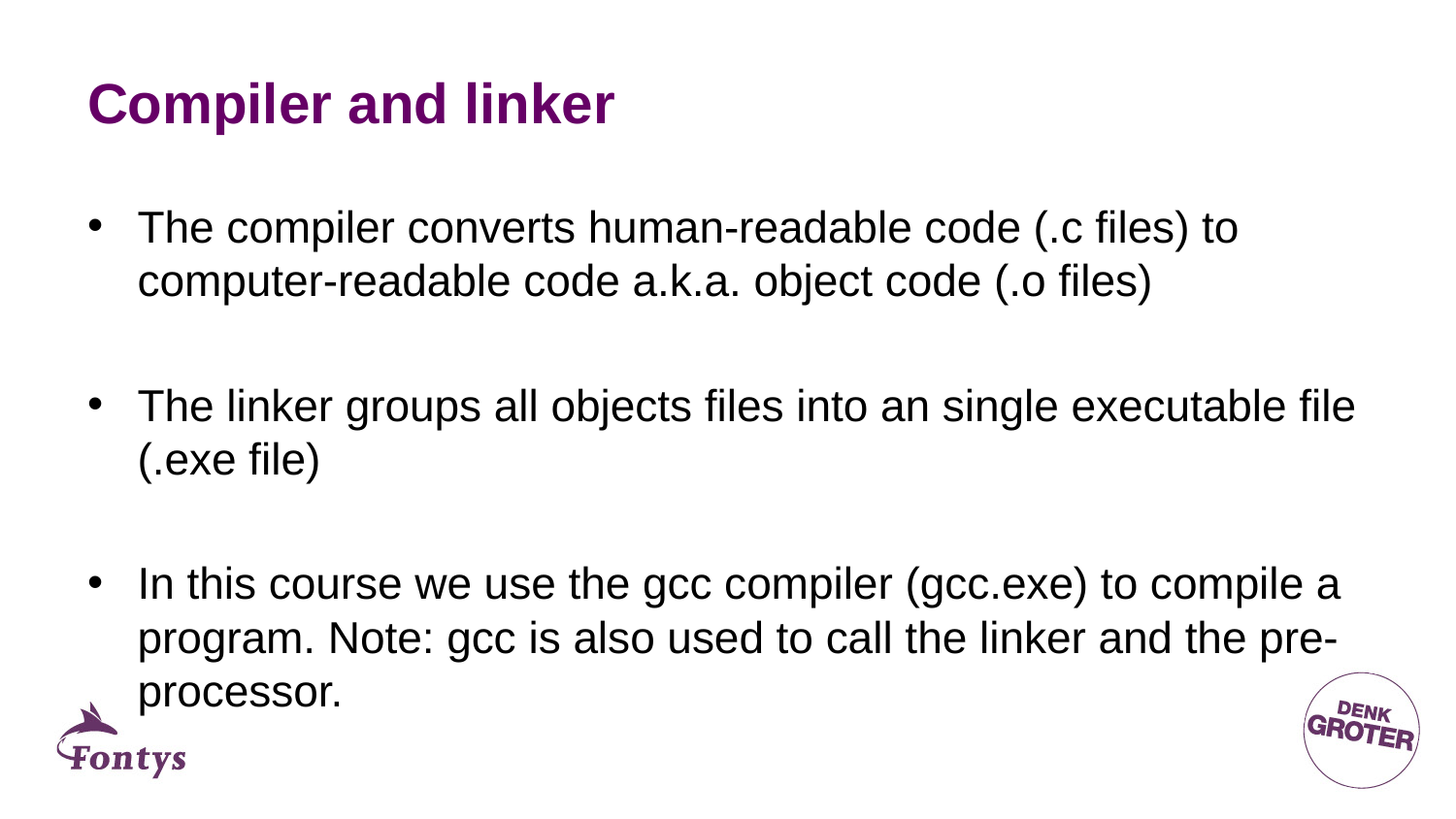

# Compiler and linker
The compiler converts human-readable code (.c files) to computer-readable code a.k.a. object code (.o files)

The linker groups all objects files into an single executable file (.exe file)

In this course we use the gcc compiler (gcc.exe) to compile a program. Note: gcc is also used to call the linker and the pre-processor.